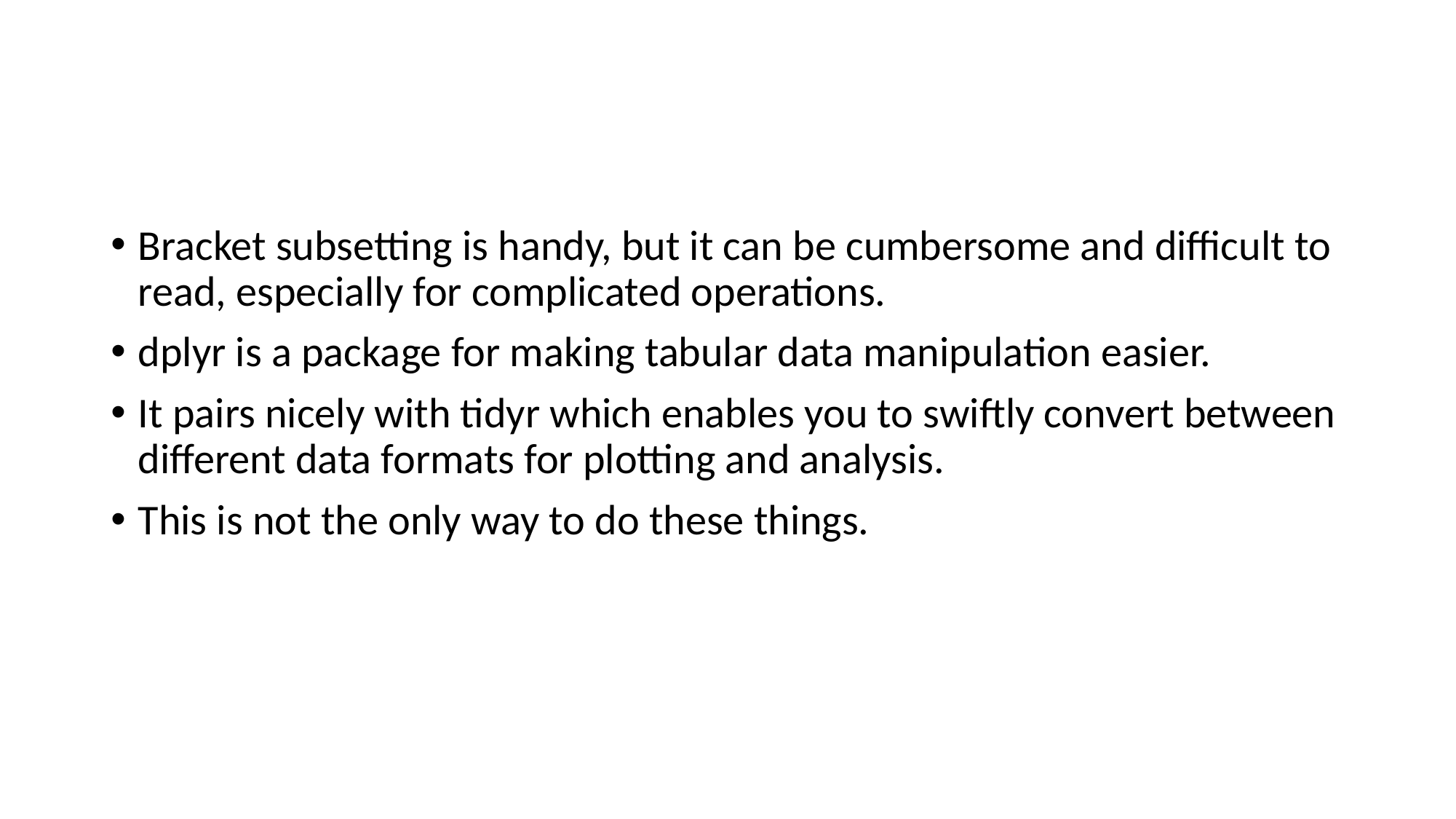

#
Bracket subsetting is handy, but it can be cumbersome and difficult to read, especially for complicated operations.
dplyr is a package for making tabular data manipulation easier.
It pairs nicely with tidyr which enables you to swiftly convert between different data formats for plotting and analysis.
This is not the only way to do these things.